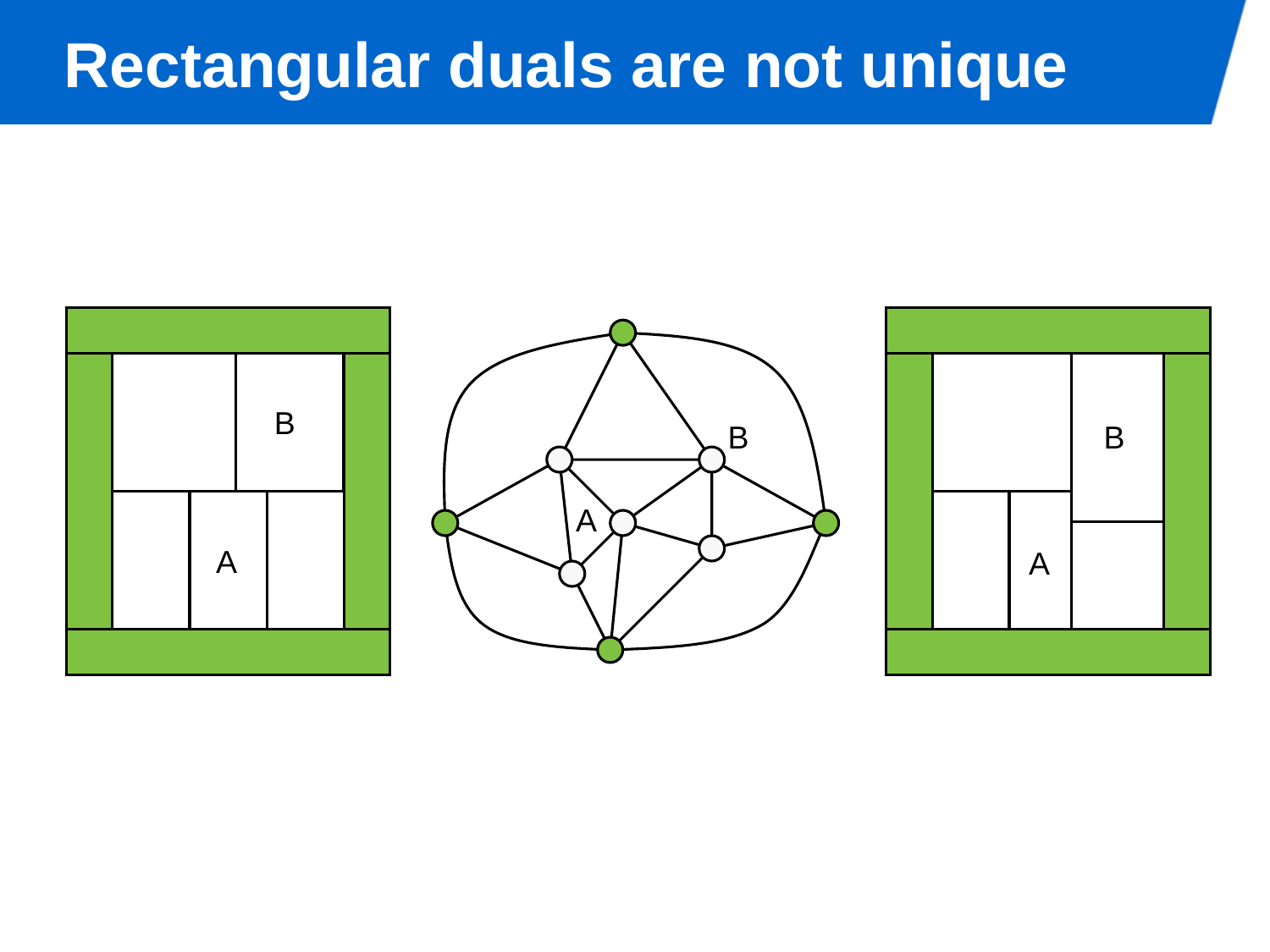

# Rectangular duals are not unique

B
A

B
A

B
A